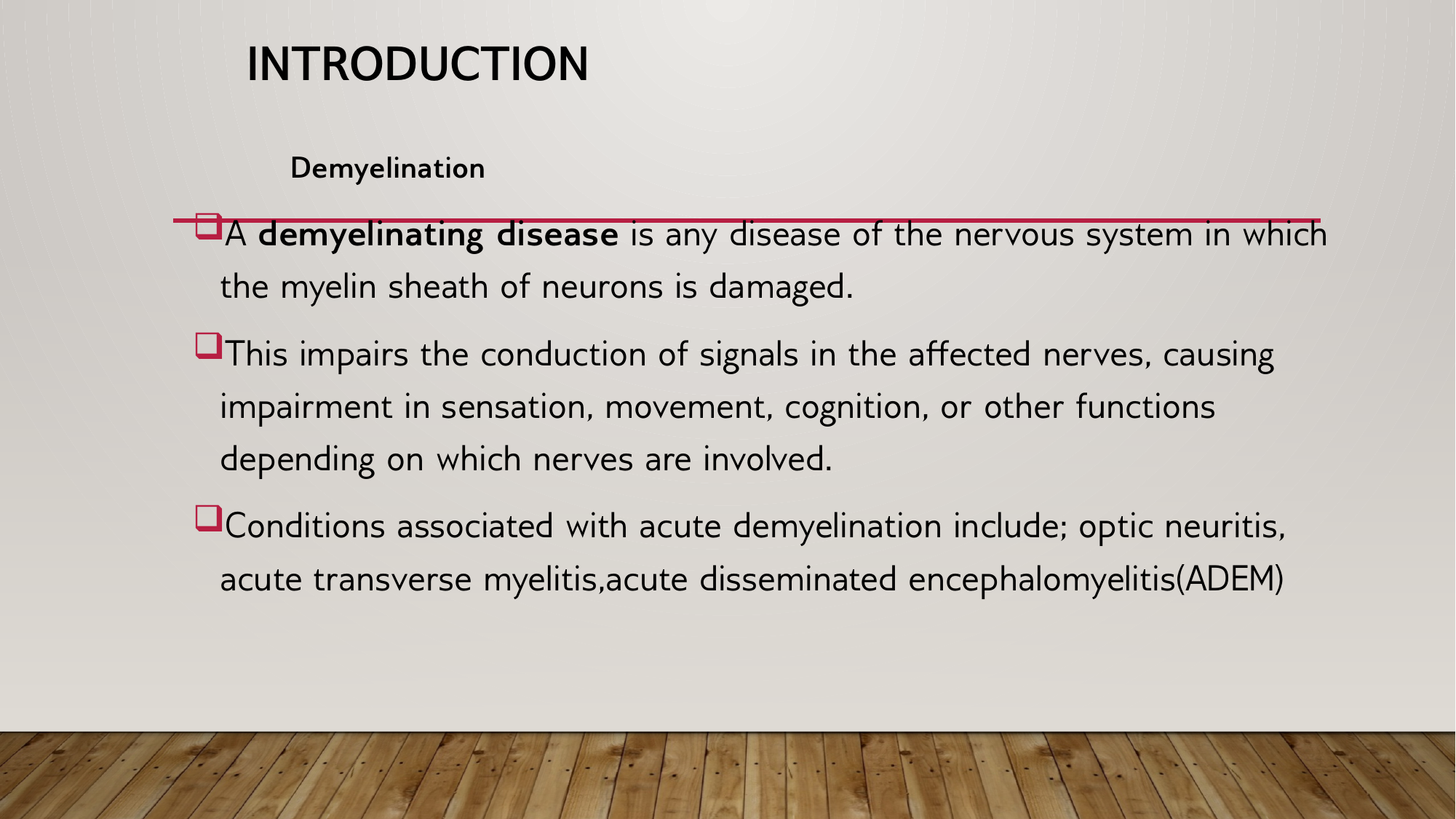

# INTRODUCTION
         Demyelination
A demyelinating disease is any disease of the nervous system in which the myelin sheath of neurons is damaged.
This impairs the conduction of signals in the affected nerves, causing impairment in sensation, movement, cognition, or other functions depending on which nerves are involved.
Conditions associated with acute demyelination include; optic neuritis, acute transverse myelitis,acute disseminated encephalomyelitis(ADEM)